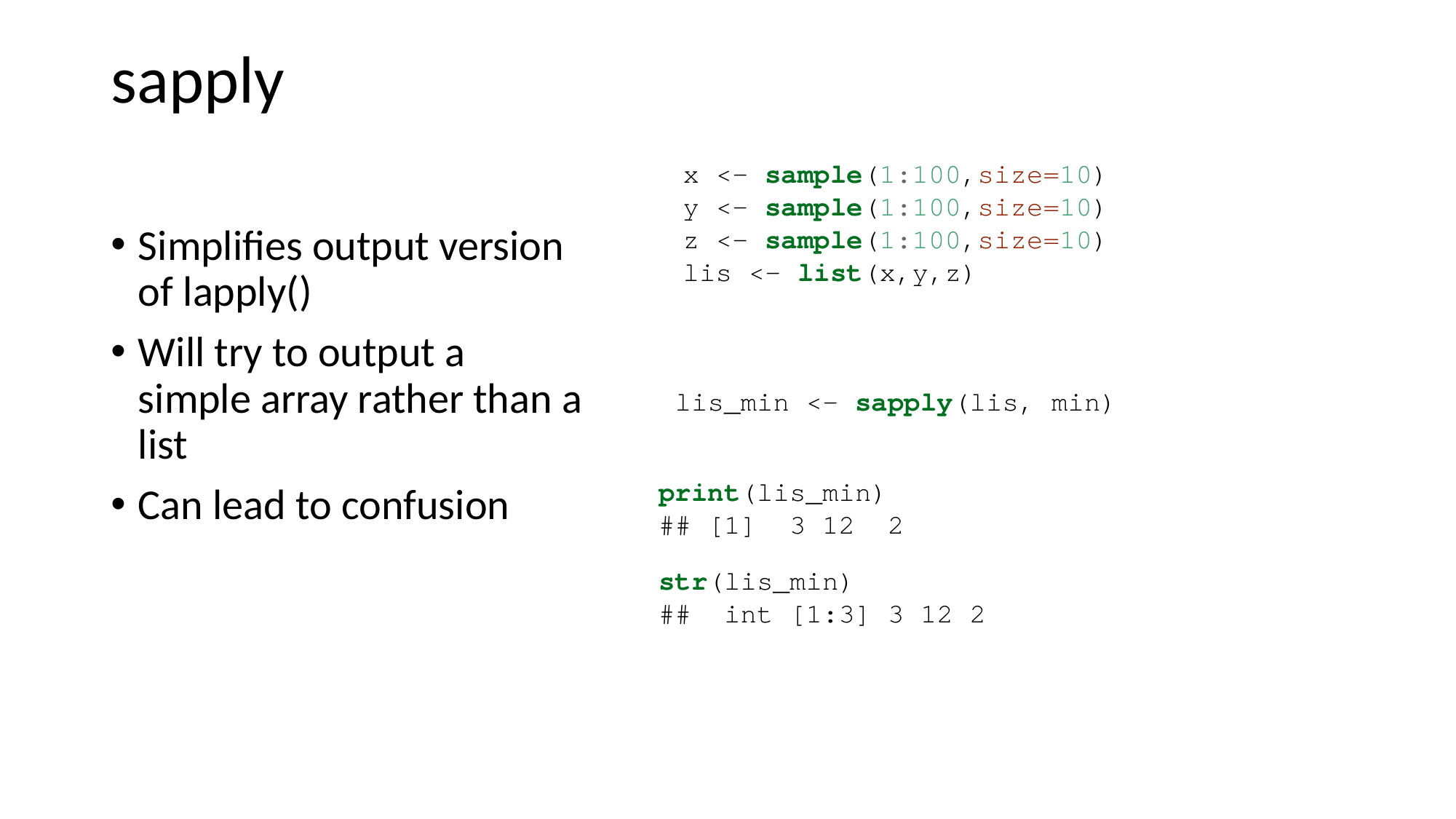

# sapply
x <- sample(1:100,size=10)
y <- sample(1:100,size=10)
z <- sample(1:100,size=10)
lis <- list(x,y,z)
Simplifies output version of lapply()
Will try to output a simple array rather than a list
Can lead to confusion
lis_min <- sapply(lis, min)
print(lis_min)
## [1]  3 12  2
str(lis_min)
##  int [1:3] 3 12 2